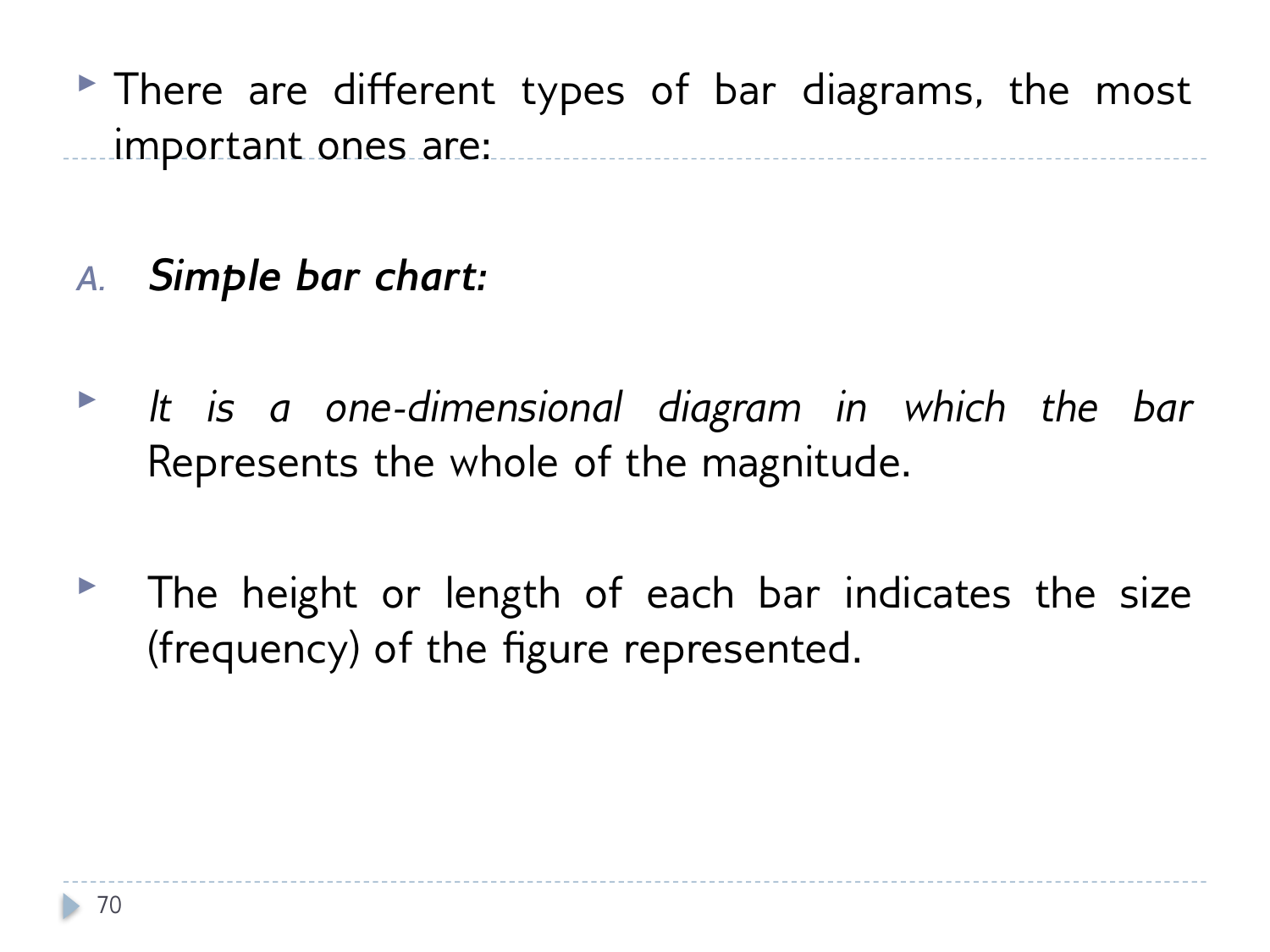

There are different types of bar diagrams, the most important ones are:

Simple bar chart:

It is a one-dimensional diagram in which the bar Represents the whole of the magnitude.

The height or length of each bar indicates the size (frequency) of the figure represented.
70